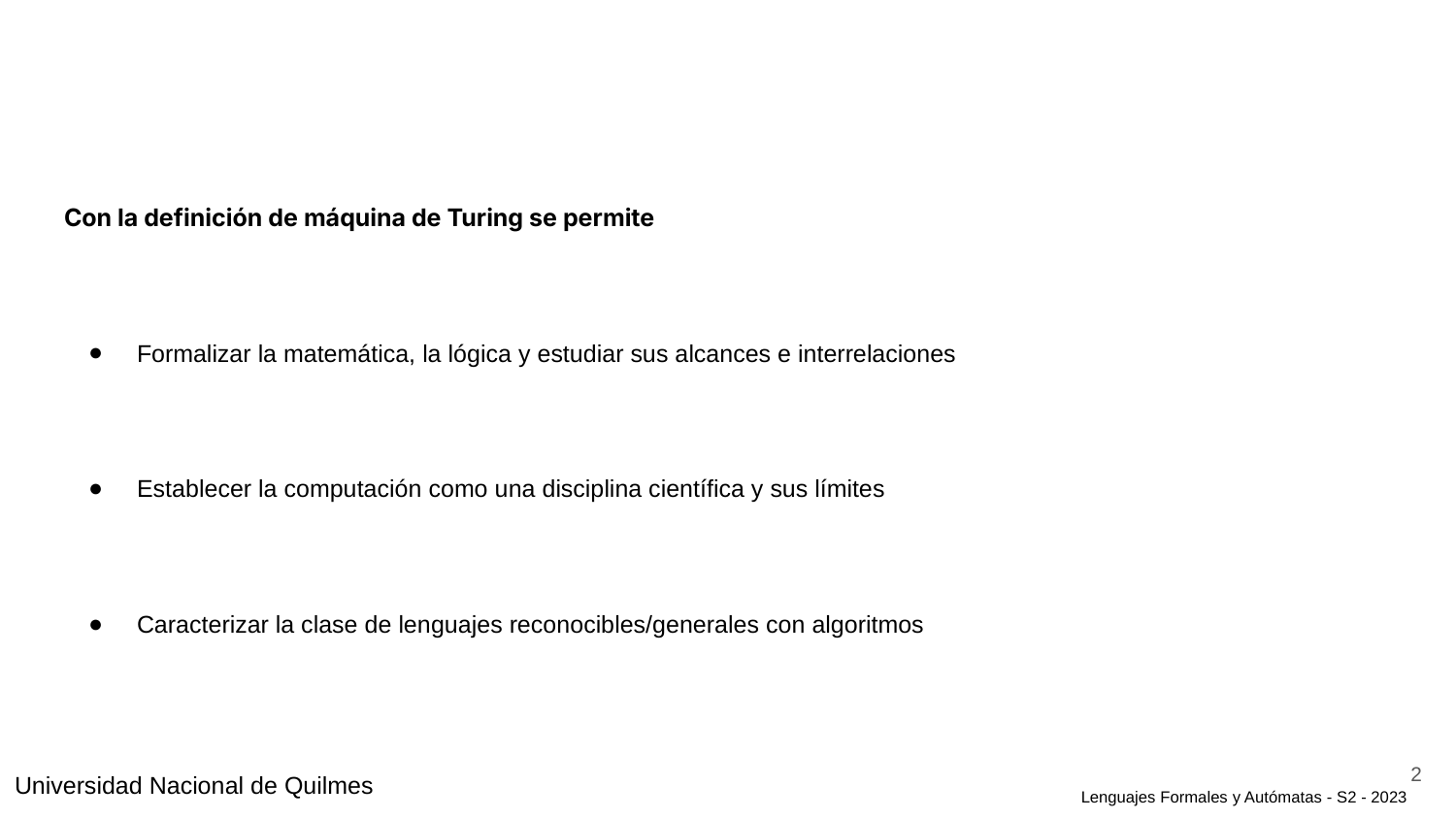

#
Con la definición de máquina de Turing se permite

Formalizar la matemática, la lógica y estudiar sus alcances e interrelaciones

Establecer la computación como una disciplina científica y sus límites

Caracterizar la clase de lenguajes reconocibles/generales con algoritmos

2
Universidad Nacional de Quilmes
Lenguajes Formales y Autómatas - S2 - 2023